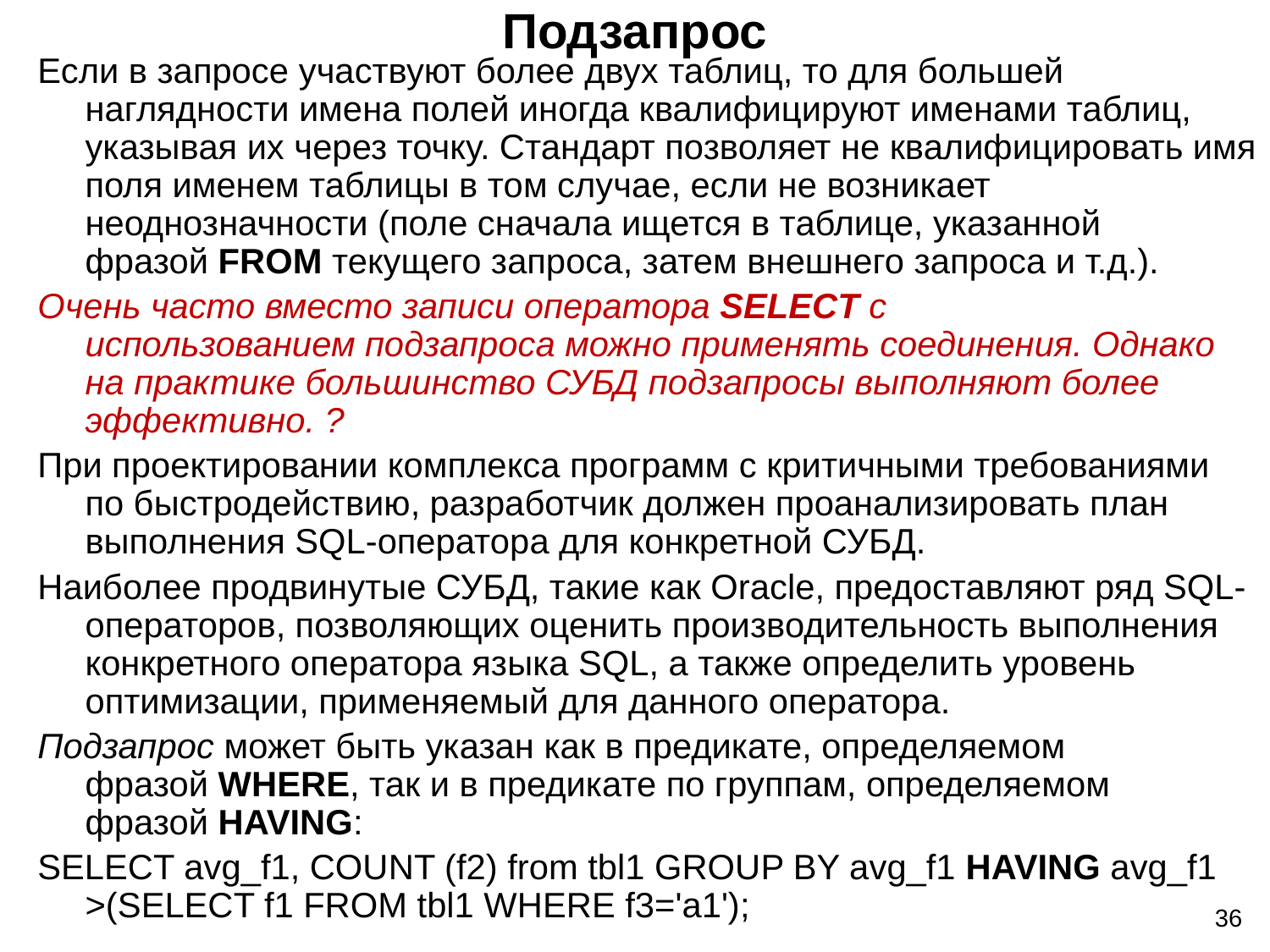

# Подзапрос
Если в запросе участвуют более двух таблиц, то для большей наглядности имена полей иногда квалифицируют именами таблиц, указывая их через точку. Стандарт позволяет не квалифицировать имя поля именем таблицы в том случае, если не возникает неоднозначности (поле сначала ищется в таблице, указанной фразой FROM текущего запроса, затем внешнего запроса и т.д.).
Очень часто вместо записи оператора SELECT с использованием подзапроса можно применять соединения. Однако на практике большинство СУБД подзапросы выполняют более эффективно. ?
При проектировании комплекса программ с критичными требованиями по быстродействию, разработчик должен проанализировать план выполнения SQL-оператора для конкретной СУБД.
Наиболее продвинутые СУБД, такие как Oracle, предоставляют ряд SQL-операторов, позволяющих оценить производительность выполнения конкретного оператора языка SQL, а также определить уровень оптимизации, применяемый для данного оператора.
Подзапрос может быть указан как в предикате, определяемом фразой WHERE, так и в предикате по группам, определяемом фразой HAVING:
SELECT avg_f1, COUNT (f2) from tbl1 GROUP BY avg_f1 HAVING avg_f1 >(SELECT f1 FROM tbl1 WHERE f3='a1');
36